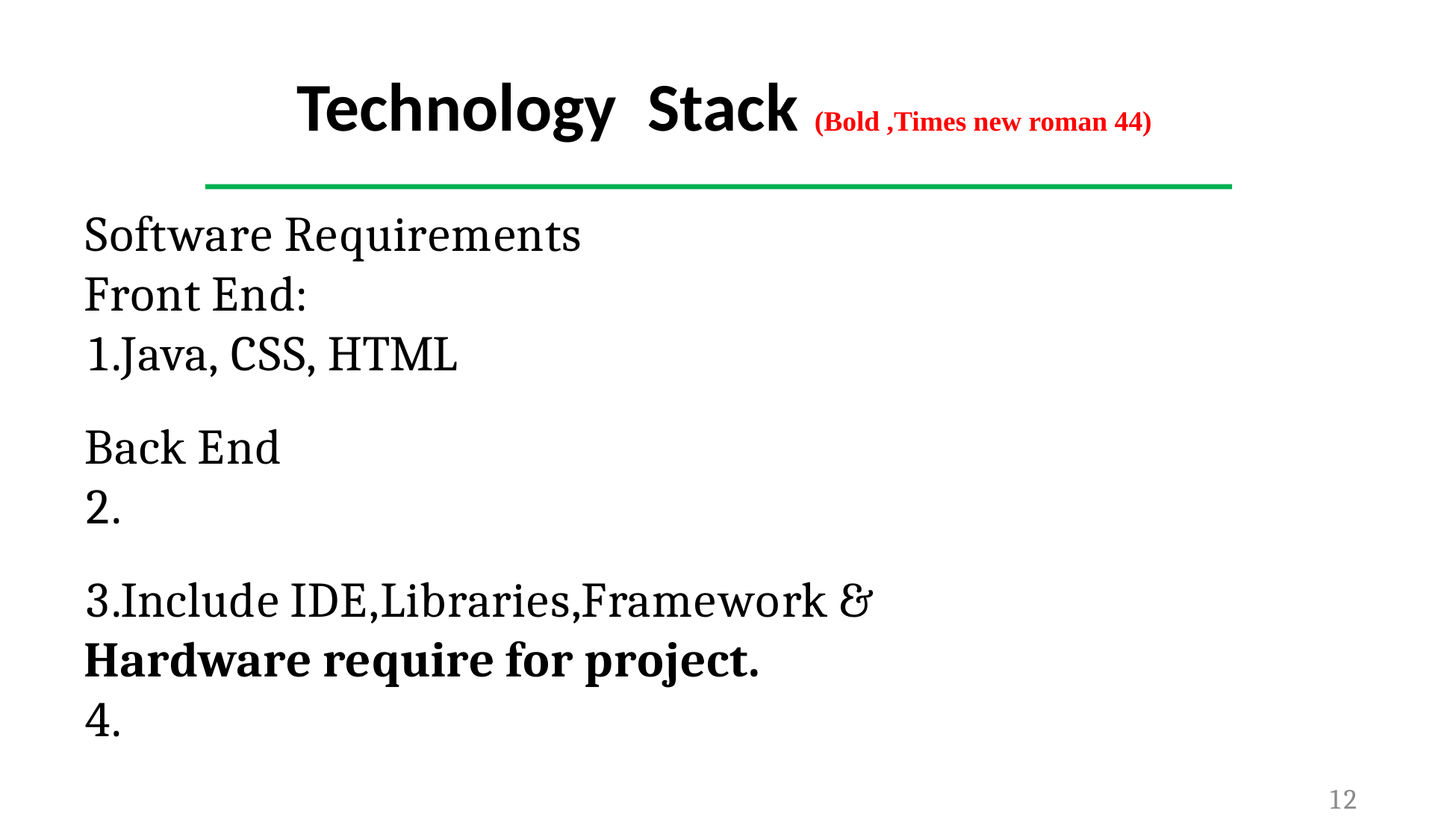

Technology  Stack (Bold ,Times new roman 44)
Software Requirements
Front End:
Java, CSS, HTML

Back End

Include IDE,Libraries,Framework &
Hardware require for project.

12